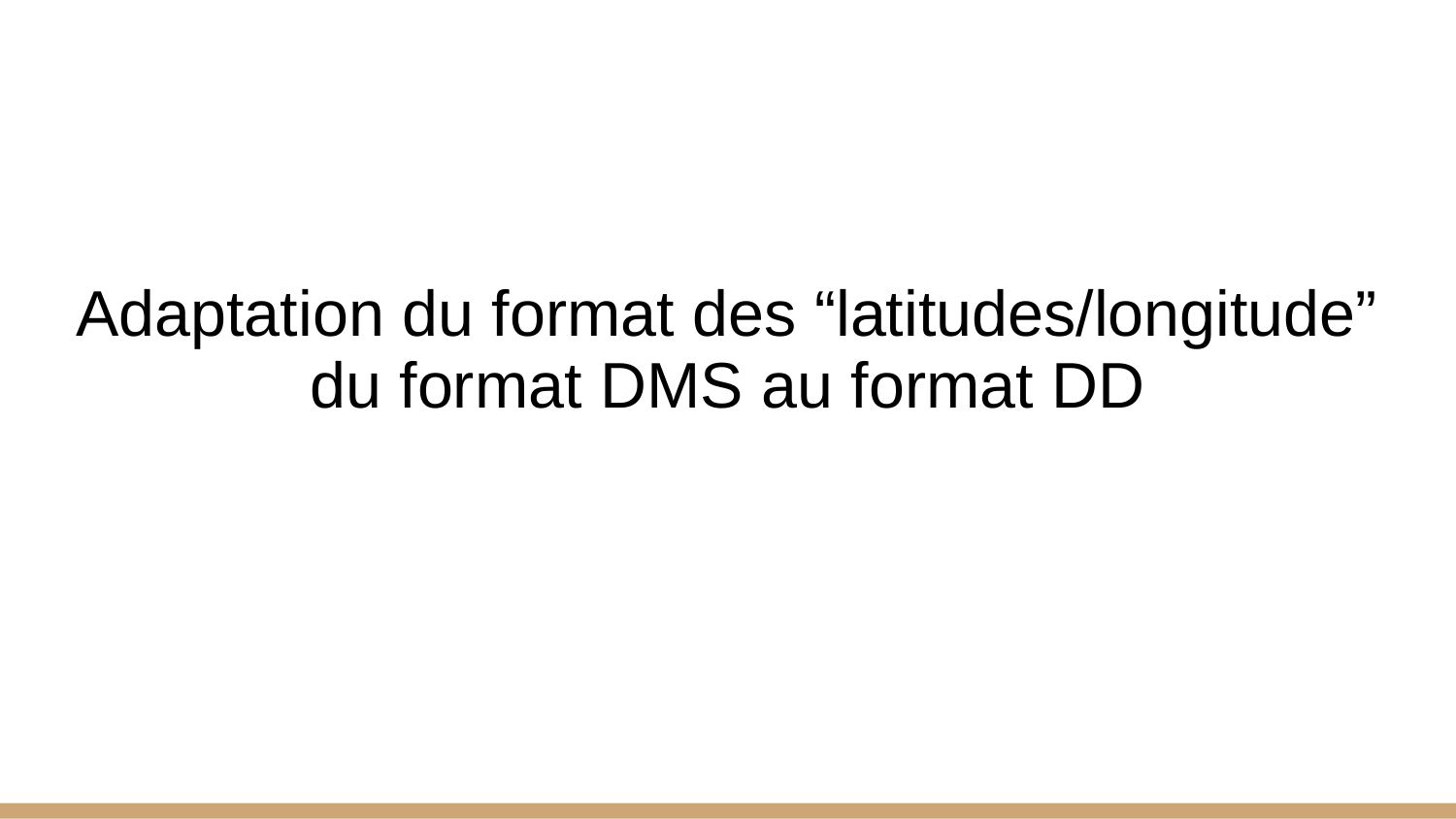

# Adaptation du format des “latitudes/longitude” du format DMS au format DD